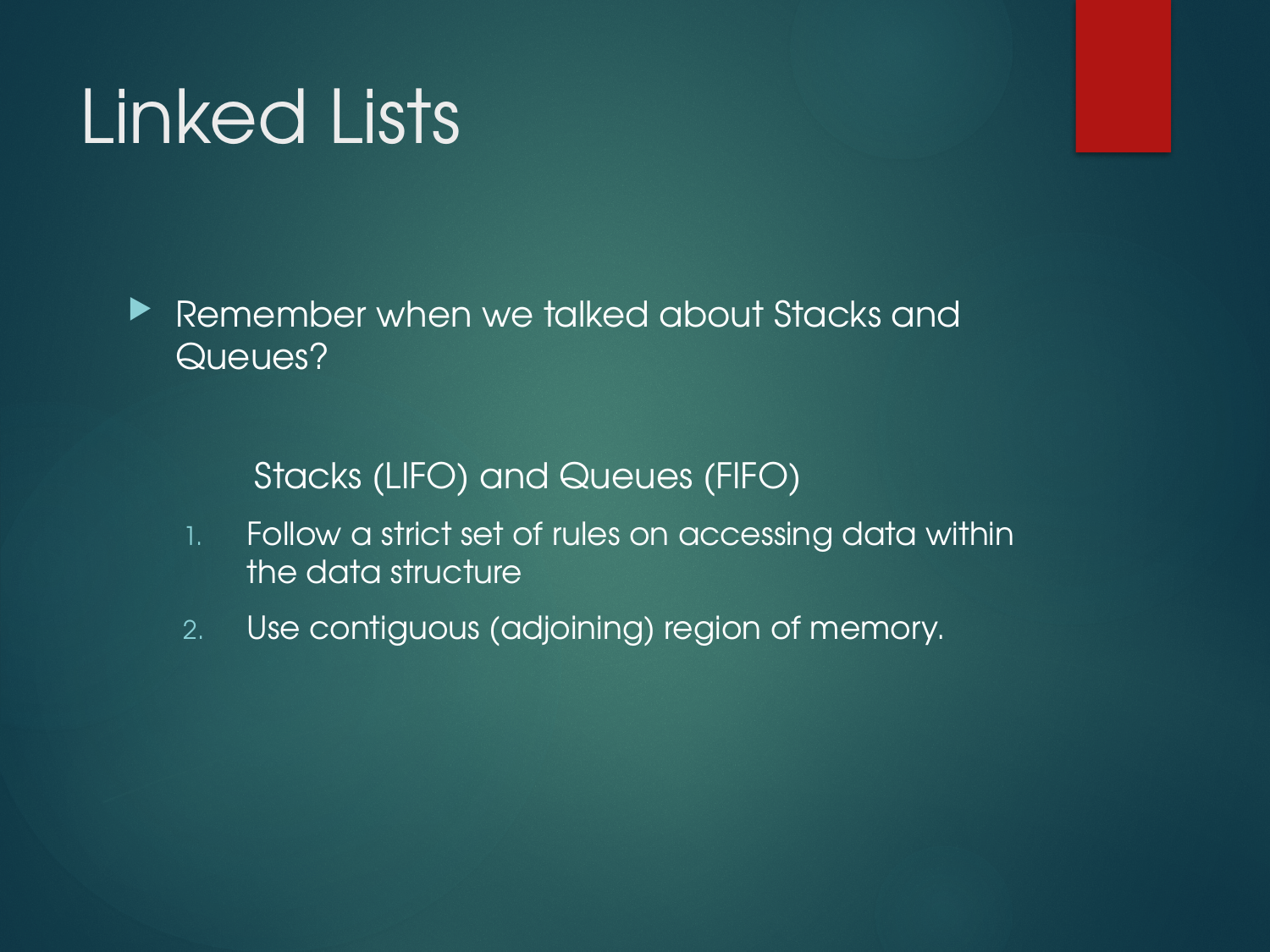

# Linked Lists
Remember when we talked about Stacks and Queues?

	Stacks (LIFO) and Queues (FIFO)
Follow a strict set of rules on accessing data within the data structure
Use contiguous (adjoining) region of memory.